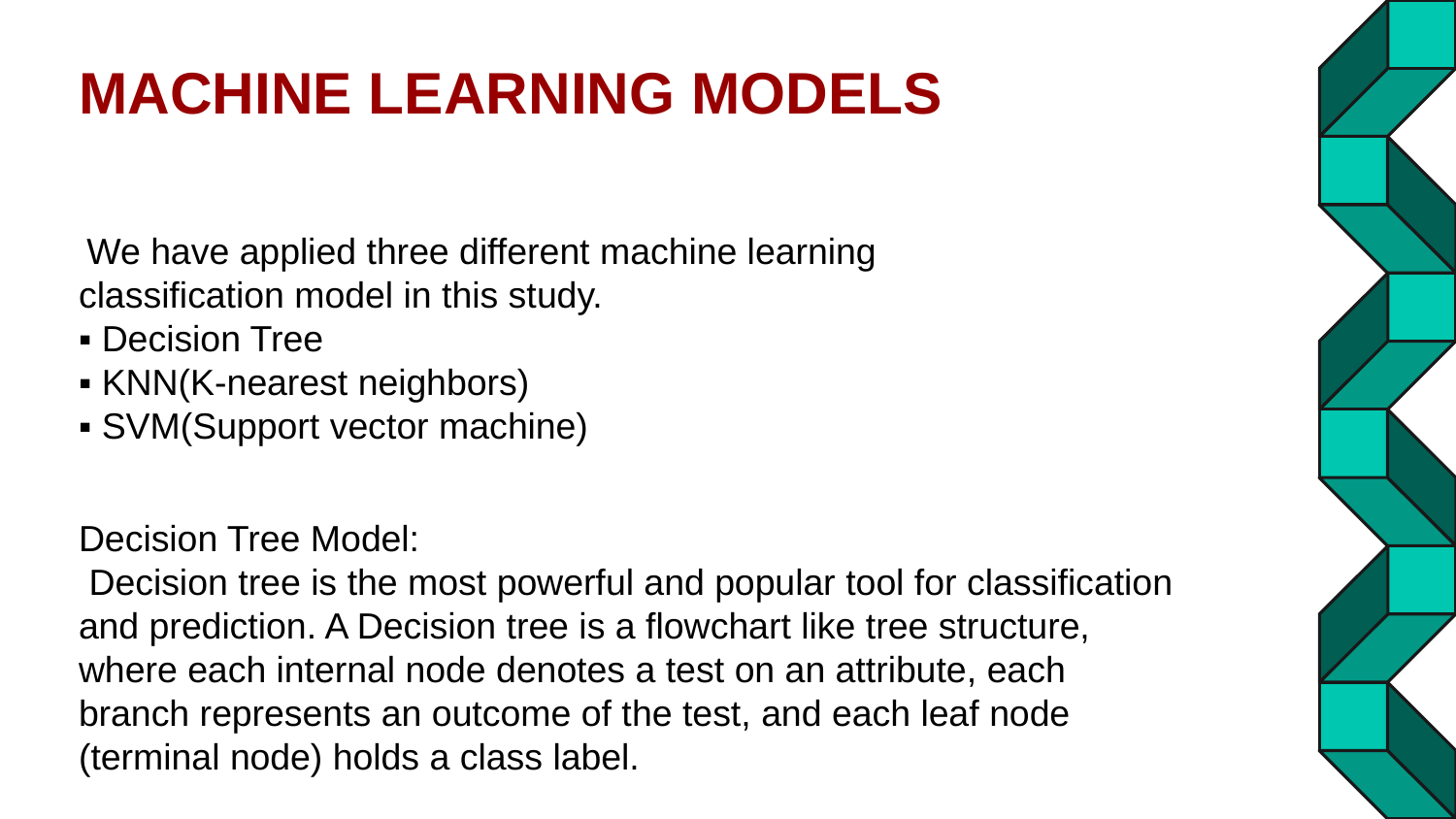

MACHINE LEARNING MODELS

 We have applied three different machine learning classification model in this study.
▪ Decision Tree
▪ KNN(K-nearest neighbors)
▪ SVM(Support vector machine)
Decision Tree Model:
 Decision tree is the most powerful and popular tool for classification and prediction. A Decision tree is a flowchart like tree structure, where each internal node denotes a test on an attribute, each branch represents an outcome of the test, and each leaf node (terminal node) holds a class label.